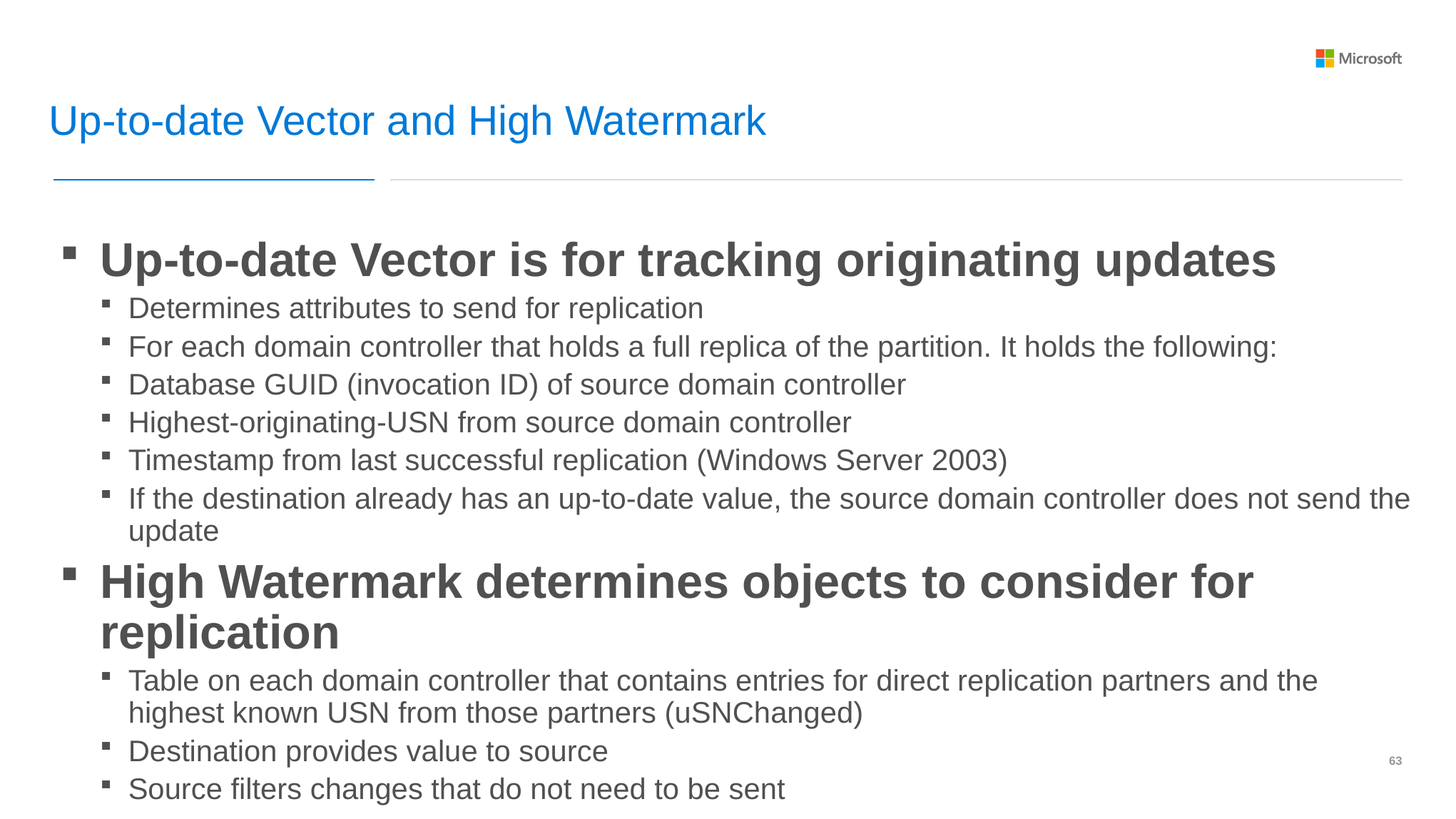

Up-to-date Vector and High Watermark
Up-to-date Vector is for tracking originating updates
Determines attributes to send for replication
For each domain controller that holds a full replica of the partition. It holds the following:
Database GUID (invocation ID) of source domain controller
Highest-originating-USN from source domain controller
Timestamp from last successful replication (Windows Server 2003)
If the destination already has an up-to-date value, the source domain controller does not send the update
High Watermark determines objects to consider for replication
Table on each domain controller that contains entries for direct replication partners and the highest known USN from those partners (uSNChanged)
Destination provides value to source
Source filters changes that do not need to be sent
63